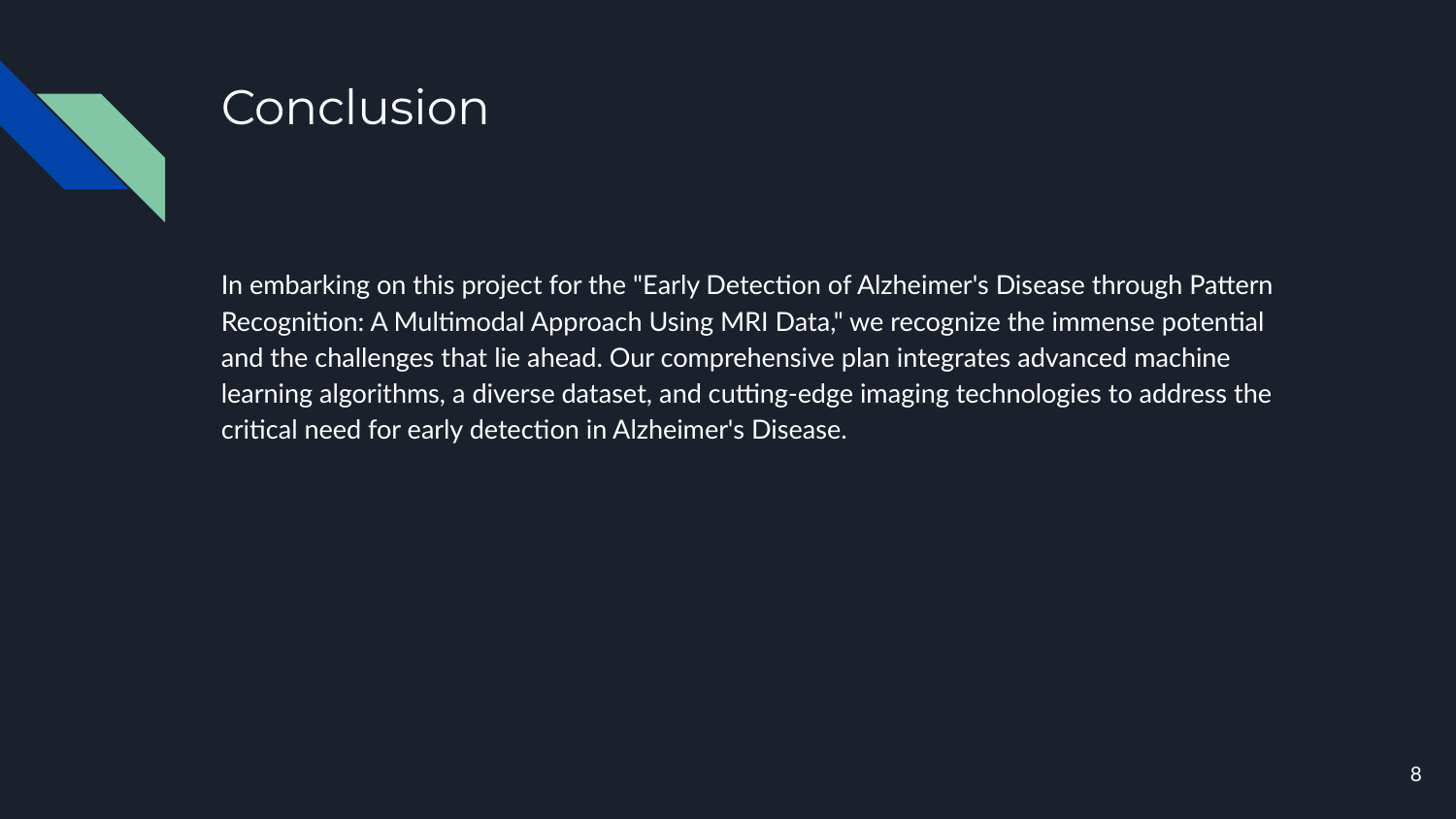

# Conclusion
In embarking on this project for the "Early Detection of Alzheimer's Disease through Pattern Recognition: A Multimodal Approach Using MRI Data," we recognize the immense potential and the challenges that lie ahead. Our comprehensive plan integrates advanced machine learning algorithms, a diverse dataset, and cutting-edge imaging technologies to address the critical need for early detection in Alzheimer's Disease.
8